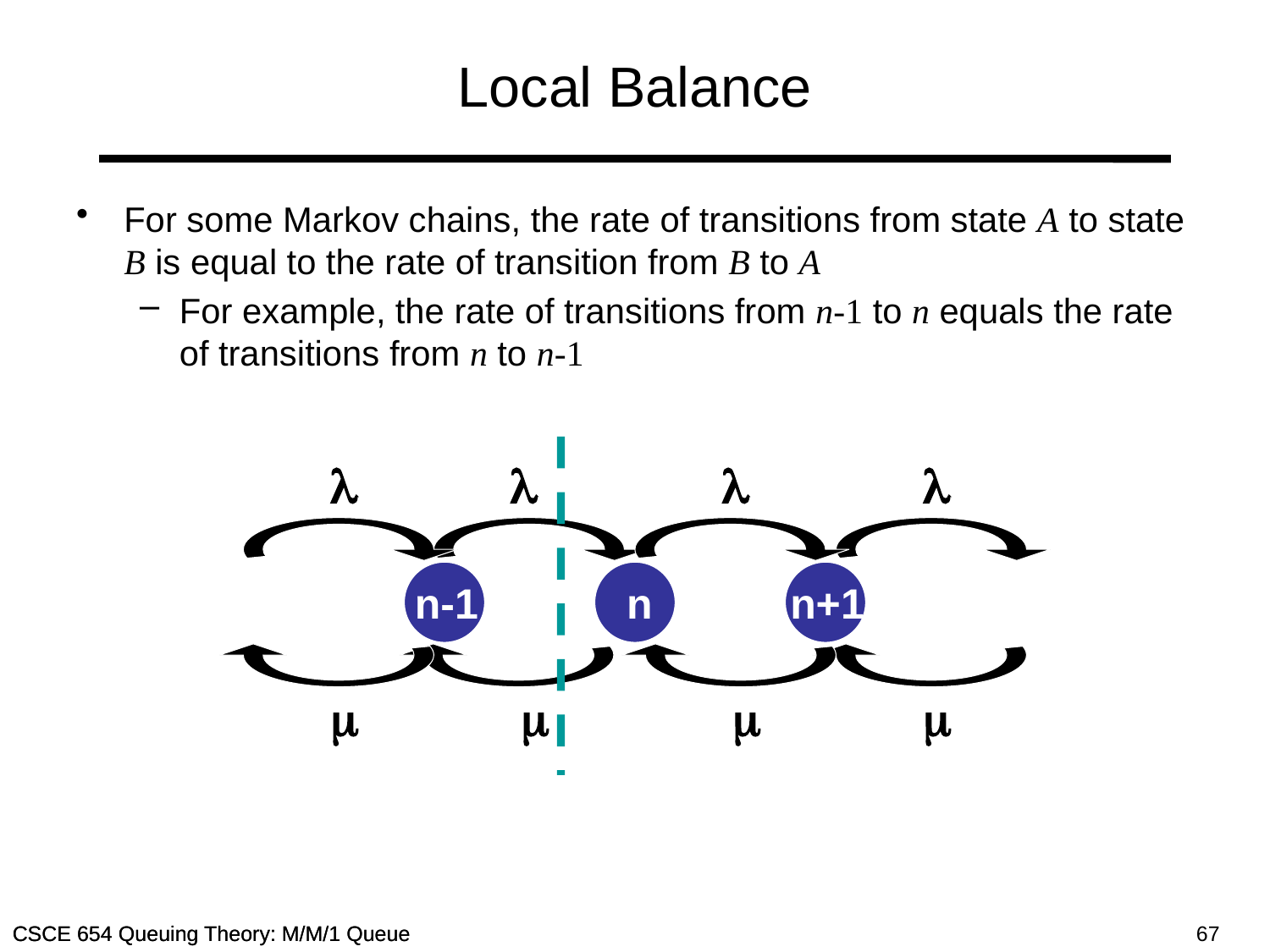

# Local Balance
For some Markov chains, the rate of transitions from state A to state B is equal to the rate of transition from B to A
For example, the rate of transitions from n-1 to n equals the rate of transitions from n to n-1

λ
λ
λ
λ

n-1
n
n+1

μ
μ
μ
μ